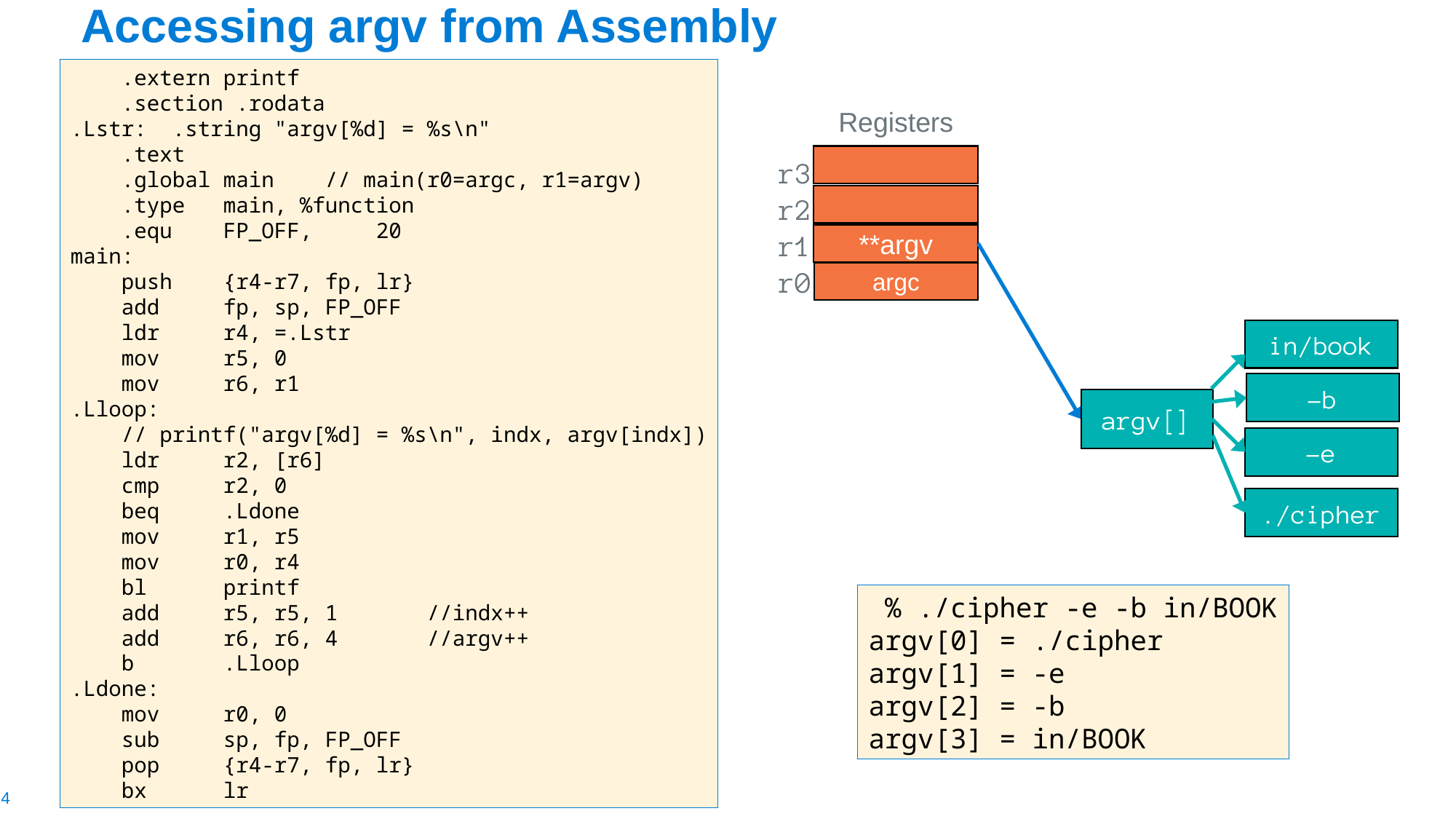

# Accessing argv from Assembly
    .extern printf
    .section .rodata
.Lstr:  .string "argv[%d] = %s\n"
    .text
    .global main    // main(r0=argc, r1=argv)
    .type   main, %function
    .equ    FP_OFF,     20
main:
    push    {r4-r7, fp, lr}
    add     fp, sp, FP_OFF
    ldr     r4, =.Lstr
    mov     r5, 0
    mov     r6, r1
.Lloop:
    // printf("argv[%d] = %s\n", indx, argv[indx])
    ldr     r2, [r6]
    cmp     r2, 0
    beq     .Ldone
    mov     r1, r5
    mov     r0, r4
    bl      printf
    add     r5, r5, 1       //indx++
    add     r6, r6, 4       //argv++
    b       .Lloop
.Ldone:
    mov     r0, 0
    sub     sp, fp, FP_OFF
    pop     {r4-r7, fp, lr}
    bx      lr
Registers

r3
r2
r1
r0

**argv
argc
in/book
-b
argv[]
-e
./cipher
 % ./cipher -e -b in/BOOK
argv[0] = ./cipher
argv[1] = -e
argv[2] = -b
argv[3] = in/BOOK